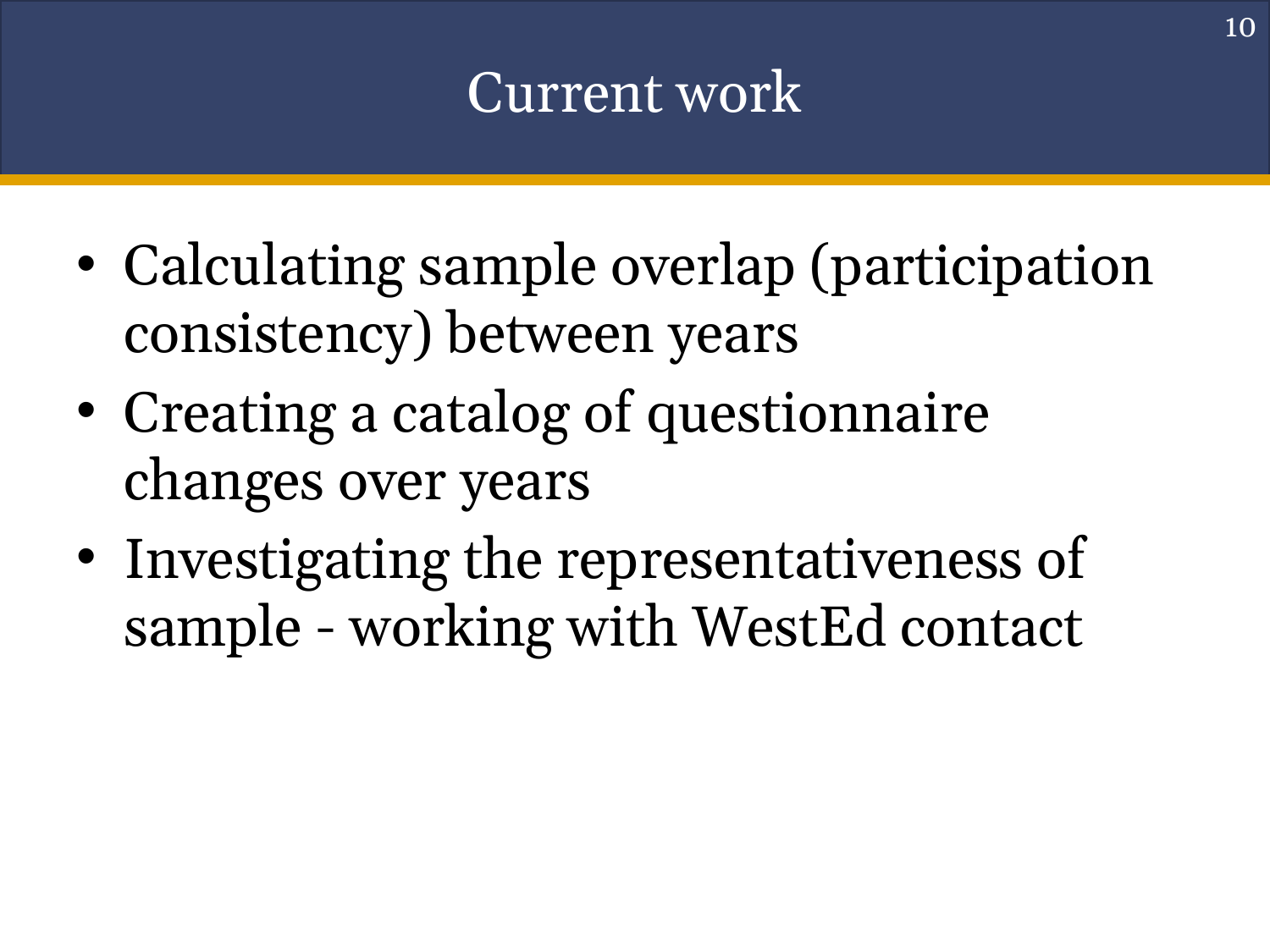

10
# Current work
Calculating sample overlap (participation consistency) between years
Creating a catalog of questionnaire changes over years
Investigating the representativeness of sample - working with WestEd contact